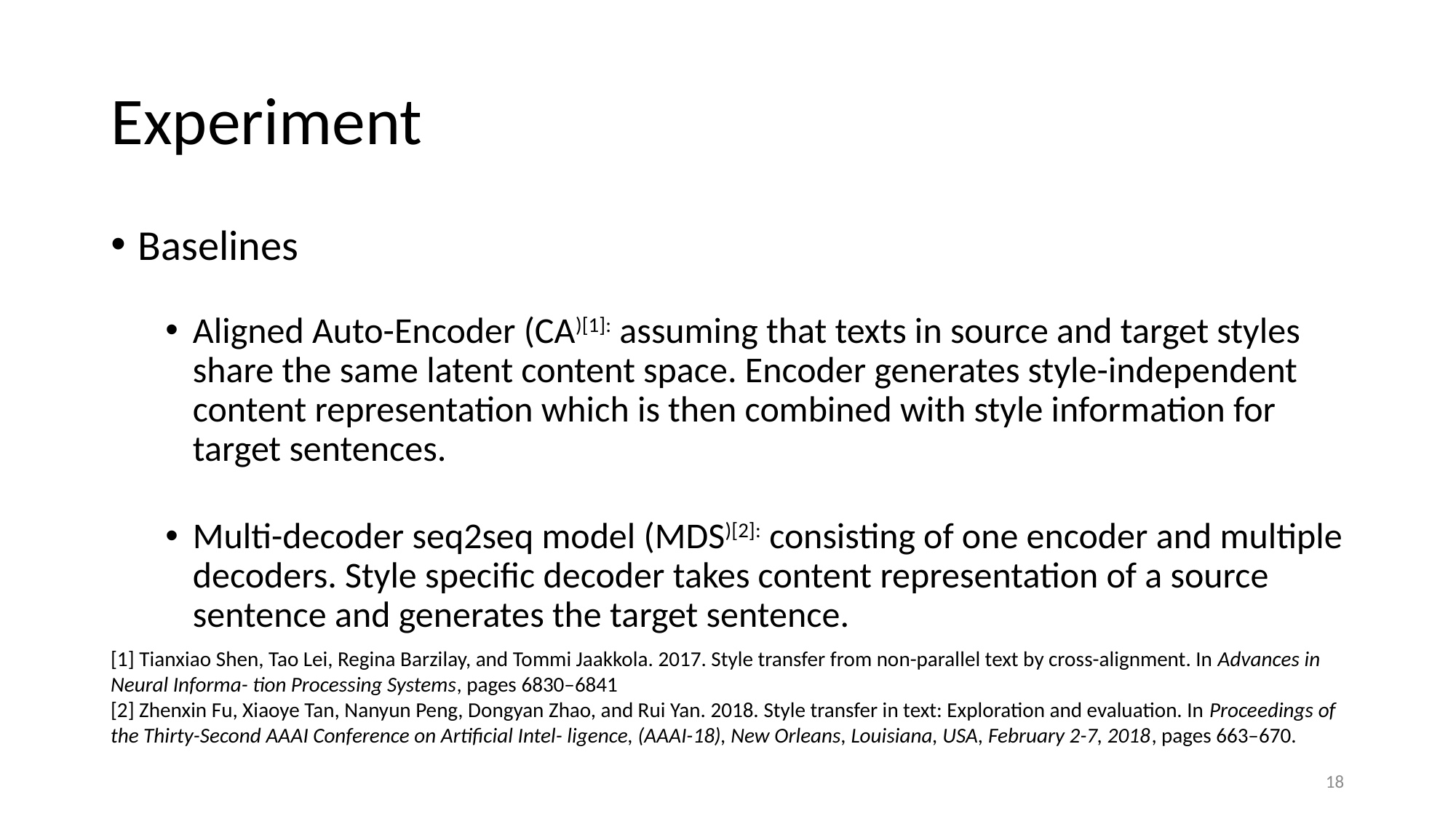

# Experiment
Baselines

Aligned Auto-Encoder (CA)[1]: assuming that texts in source and target styles share the same latent content space. Encoder generates style-independent  content representation which is then combined with style information for target sentences.

Multi-decoder seq2seq model (MDS)[2]: consisting of one encoder and multiple decoders. Style specific decoder takes content representation of a source sentence and generates the target sentence.
[1] Tianxiao Shen, Tao Lei, Regina Barzilay, and Tommi Jaakkola. 2017. Style transfer from non-parallel text by cross-alignment. In Advances in Neural Informa- tion Processing Systems, pages 6830–6841
[2] Zhenxin Fu, Xiaoye Tan, Nanyun Peng, Dongyan Zhao, and Rui Yan. 2018. Style transfer in text: Exploration and evaluation. In Proceedings of the Thirty-Second AAAI Conference on Artificial Intel- ligence, (AAAI-18), New Orleans, Louisiana, USA, February 2-7, 2018, pages 663–670.
18